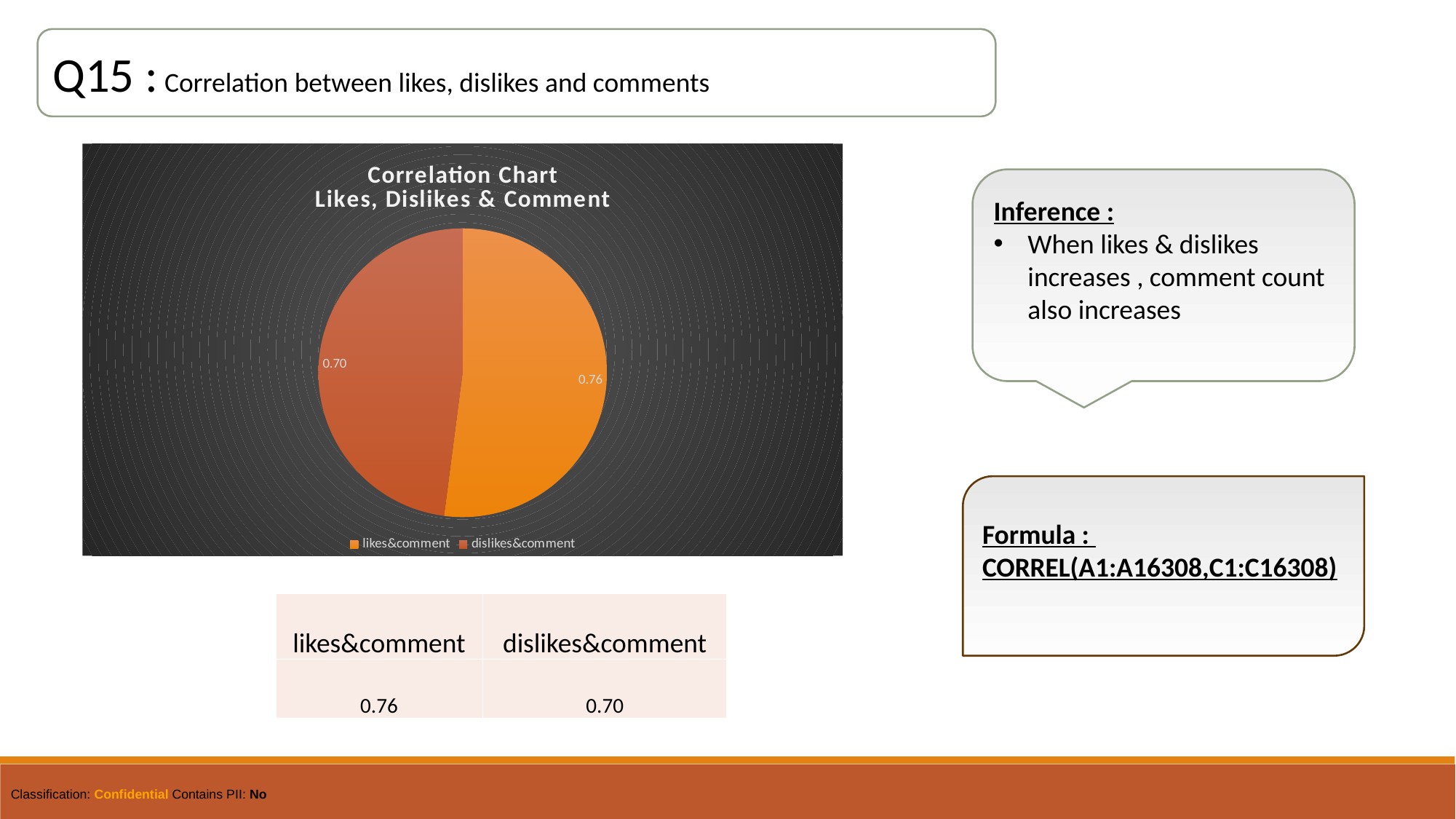

Q15 : Correlation between likes, dislikes and comments

### Chart: Correlation Chart
Likes, Dislikes & Comment

| Category |  |
|---|---|
| likes&comment | 0.7606201779250628 |
| dislikes&comment | 0.7006157952049078 |

Inference :
When likes & dislikes increases , comment count also increases

Formula :
CORREL(A1:A16308,C1:C16308)

| likes&comment | dislikes&comment |
| --- | --- |
| 0.76 | 0.70 |